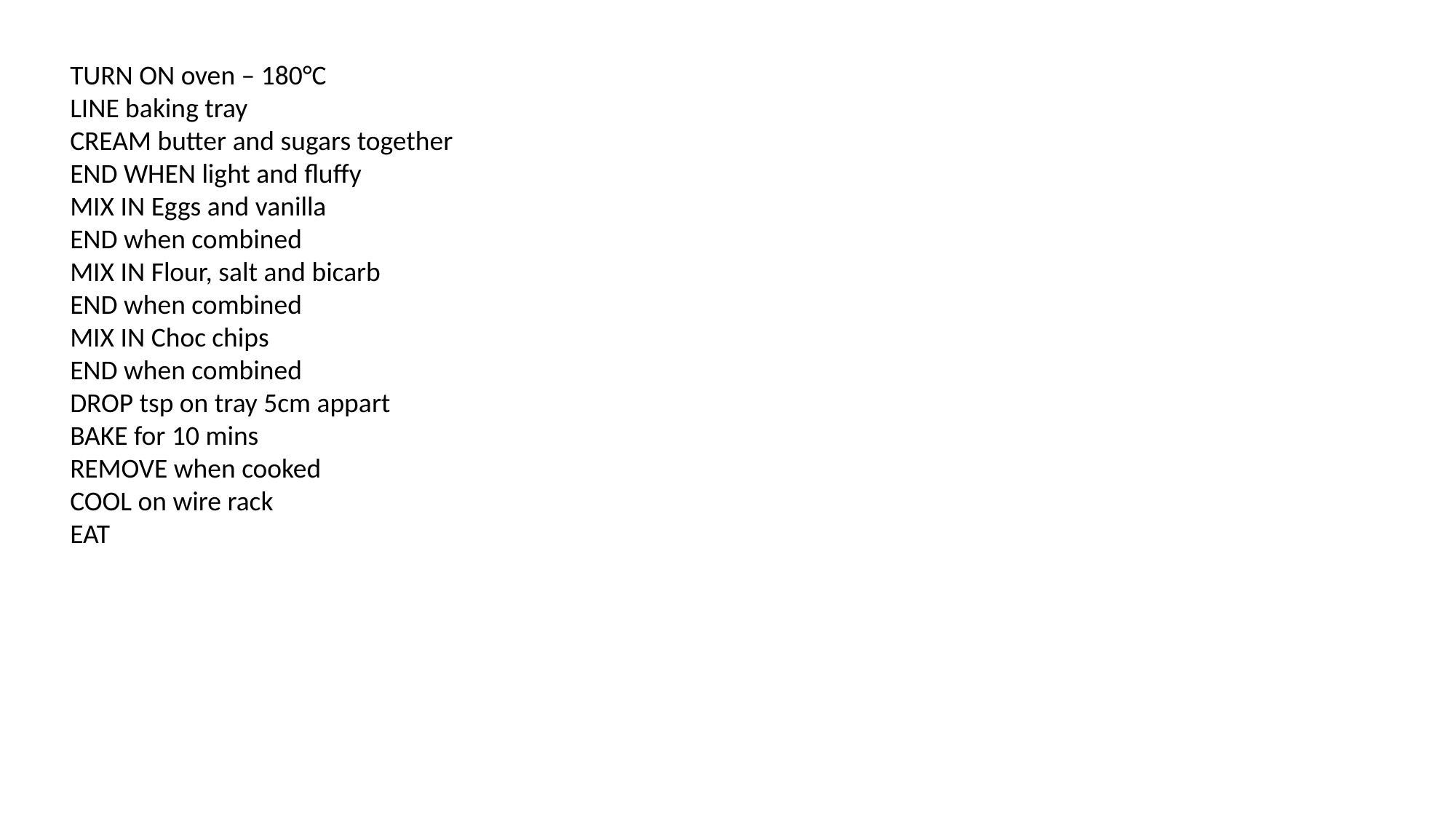

TURN ON oven – 180°C
LINE baking tray
CREAM butter and sugars together
END WHEN light and fluffy
MIX IN Eggs and vanilla
END when combined
MIX IN Flour, salt and bicarb
END when combined
MIX IN Choc chips
END when combined
DROP tsp on tray 5cm appart
BAKE for 10 mins
REMOVE when cooked
COOL on wire rack
EAT